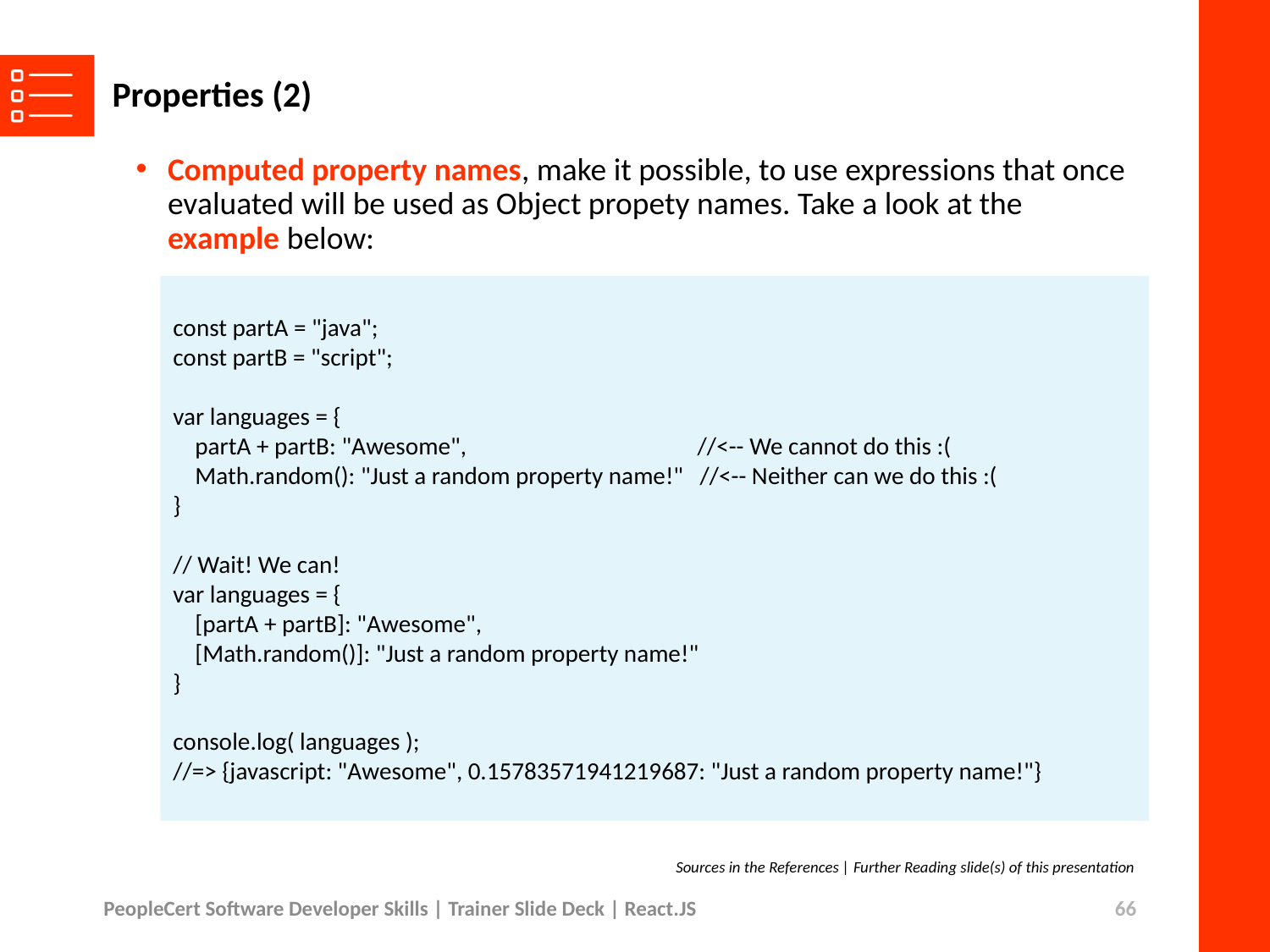

# Properties (2)
Computed property names, make it possible, to use expressions that once evaluated will be used as Object propety names. Take a look at the example below:

const partA = "java";
const partB = "script";

var languages = {
    partA + partB: "Awesome",                       	   //<-- We cannot do this :(
    Math.random(): "Just a random property name!"   //<-- Neither can we do this :(
}

// Wait! We can!
var languages = {
    [partA + partB]: "Awesome",
    [Math.random()]: "Just a random property name!"
}

console.log( languages );
//=> {javascript: "Awesome", 0.15783571941219687: "Just a random property name!"}

Sources in the References | Further Reading slide(s) of this presentation
PeopleCert Software Developer Skills | Trainer Slide Deck | React.JS
66